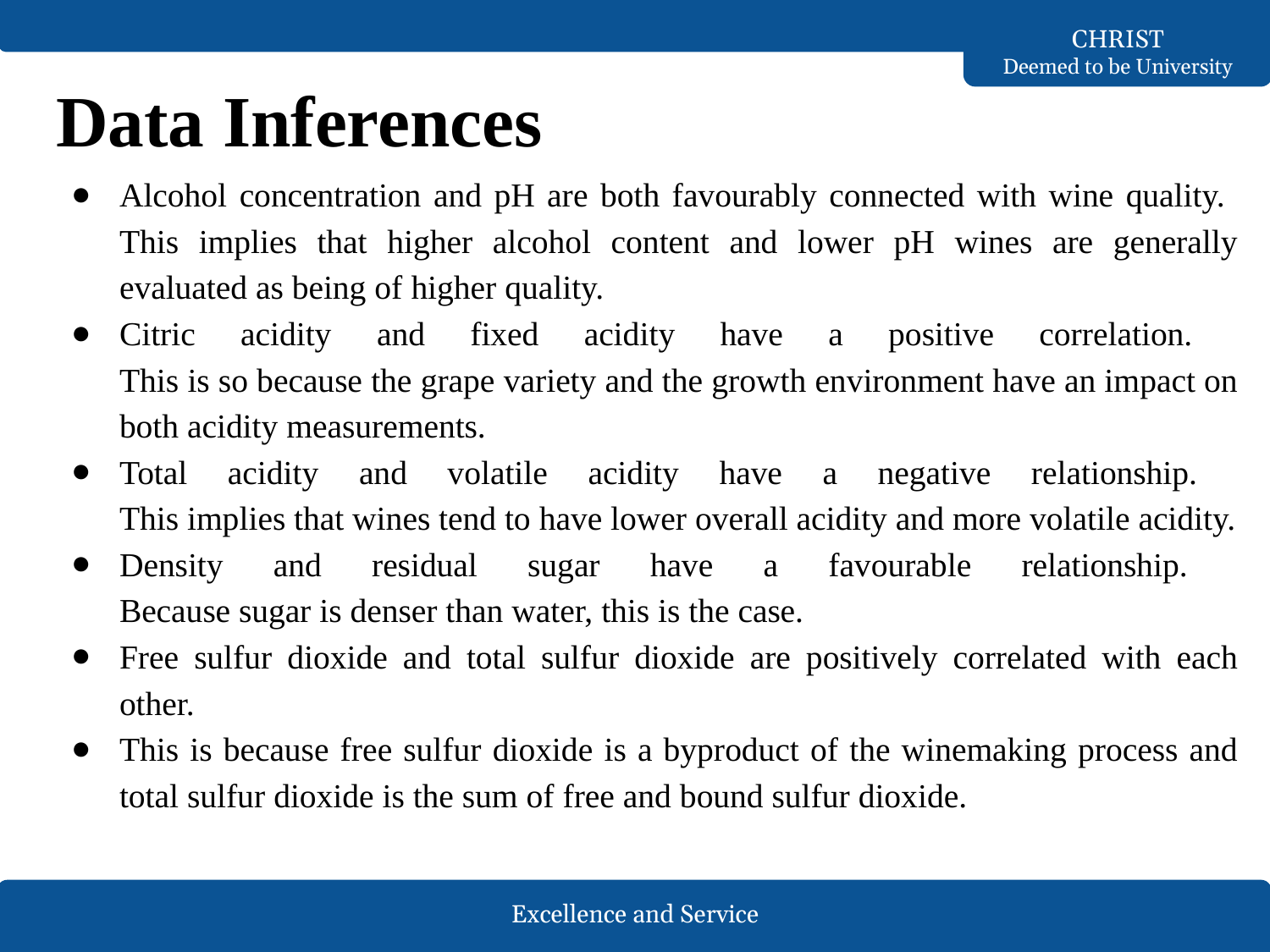

# Data Inferences
Alcohol concentration and pH are both favourably connected with wine quality.
This implies that higher alcohol content and lower pH wines are generally evaluated as being of higher quality.
Citric acidity and fixed acidity have a positive correlation.
This is so because the grape variety and the growth environment have an impact on both acidity measurements.
Total acidity and volatile acidity have a negative relationship.
This implies that wines tend to have lower overall acidity and more volatile acidity.
Density and residual sugar have a favourable relationship.
Because sugar is denser than water, this is the case.
Free sulfur dioxide and total sulfur dioxide are positively correlated with each other.
This is because free sulfur dioxide is a byproduct of the winemaking process and total sulfur dioxide is the sum of free and bound sulfur dioxide.